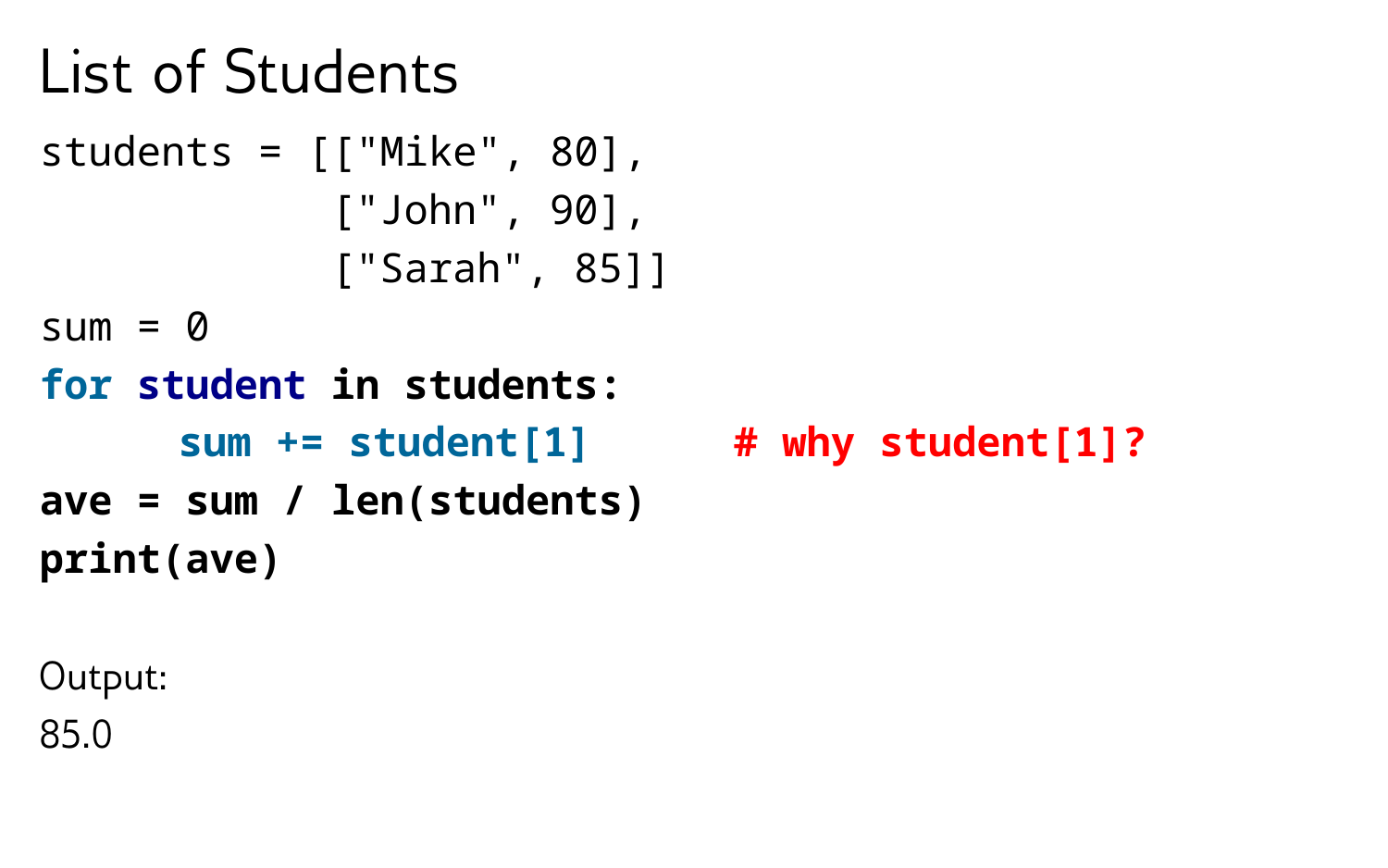

# List of Students
students = [["Mike", 80],
            ["John", 90],
            ["Sarah", 85]]
sum = 0
for student in students:
	sum += student[1]		# why student[1]?
ave = sum / len(students)
print(ave)

Output:
85.0